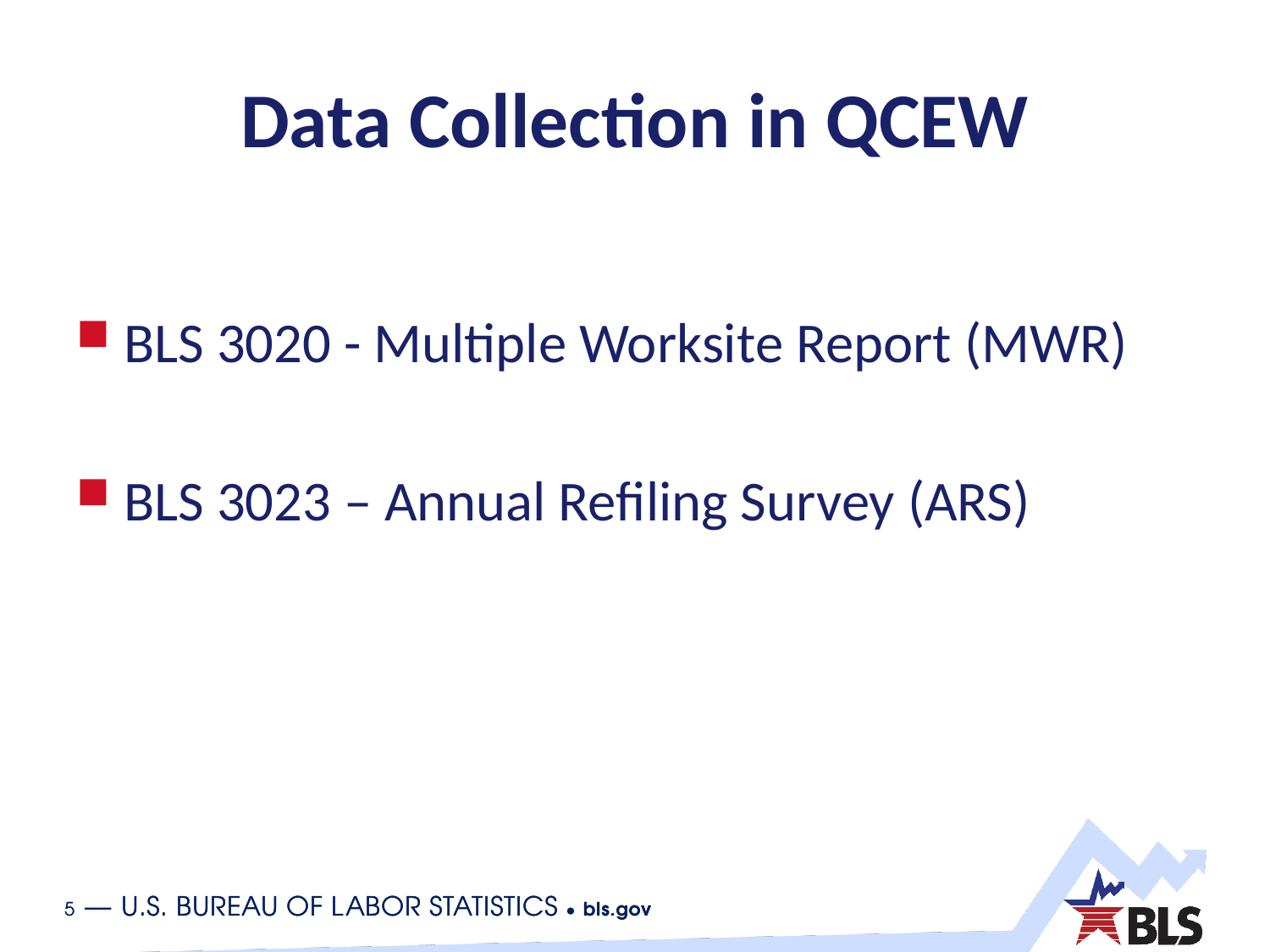

# Data Collection in QCEW
BLS 3020 - Multiple Worksite Report (MWR)

BLS 3023 – Annual Refiling Survey (ARS)